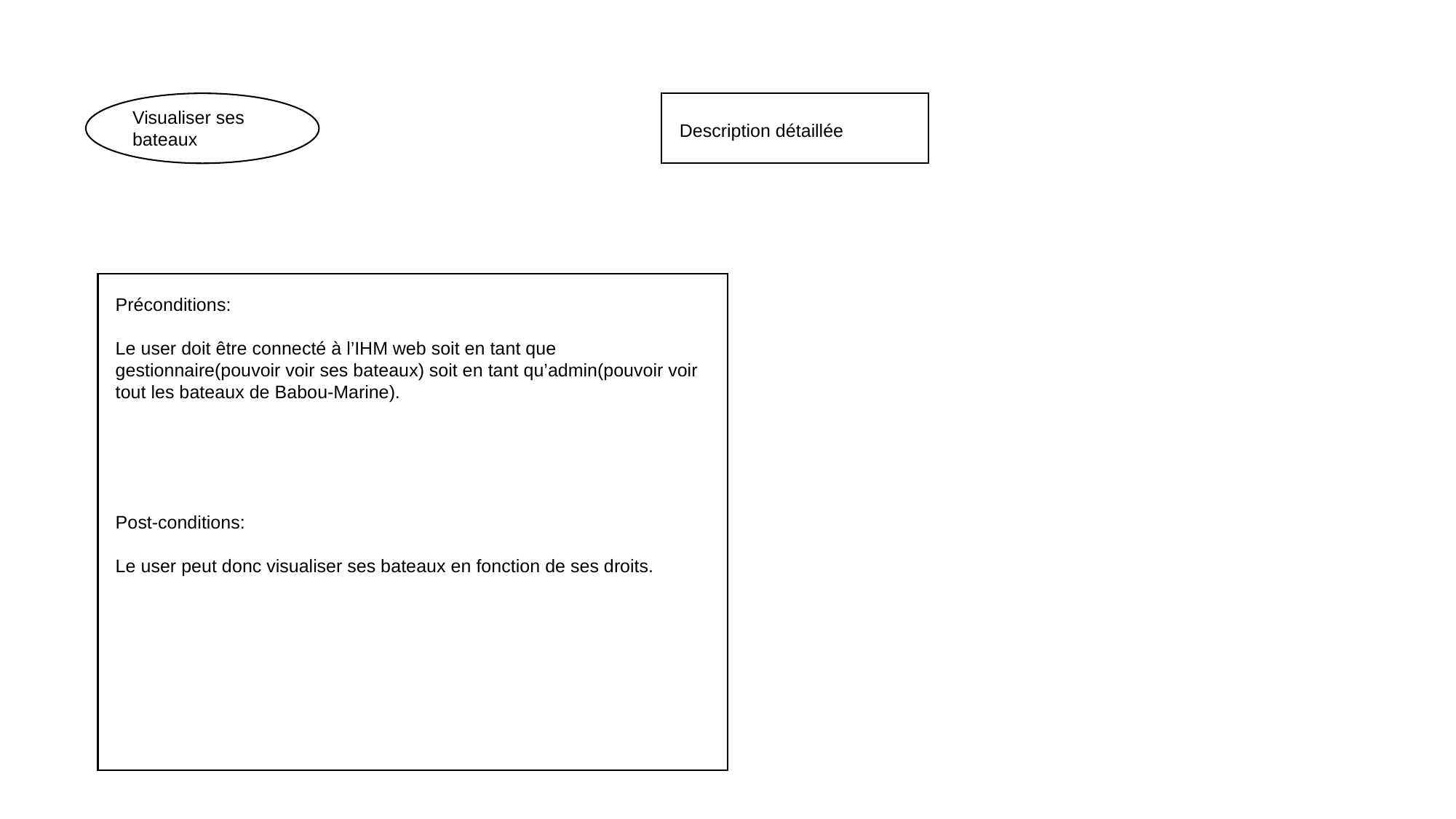

Visualiser ses bateaux
Description détaillée

Préconditions:

Le user doit être connecté à l’IHM web soit en tant que gestionnaire(pouvoir voir ses bateaux) soit en tant qu’admin(pouvoir voir tout les bateaux de Babou-Marine).

Post-conditions:

Le user peut donc visualiser ses bateaux en fonction de ses droits.